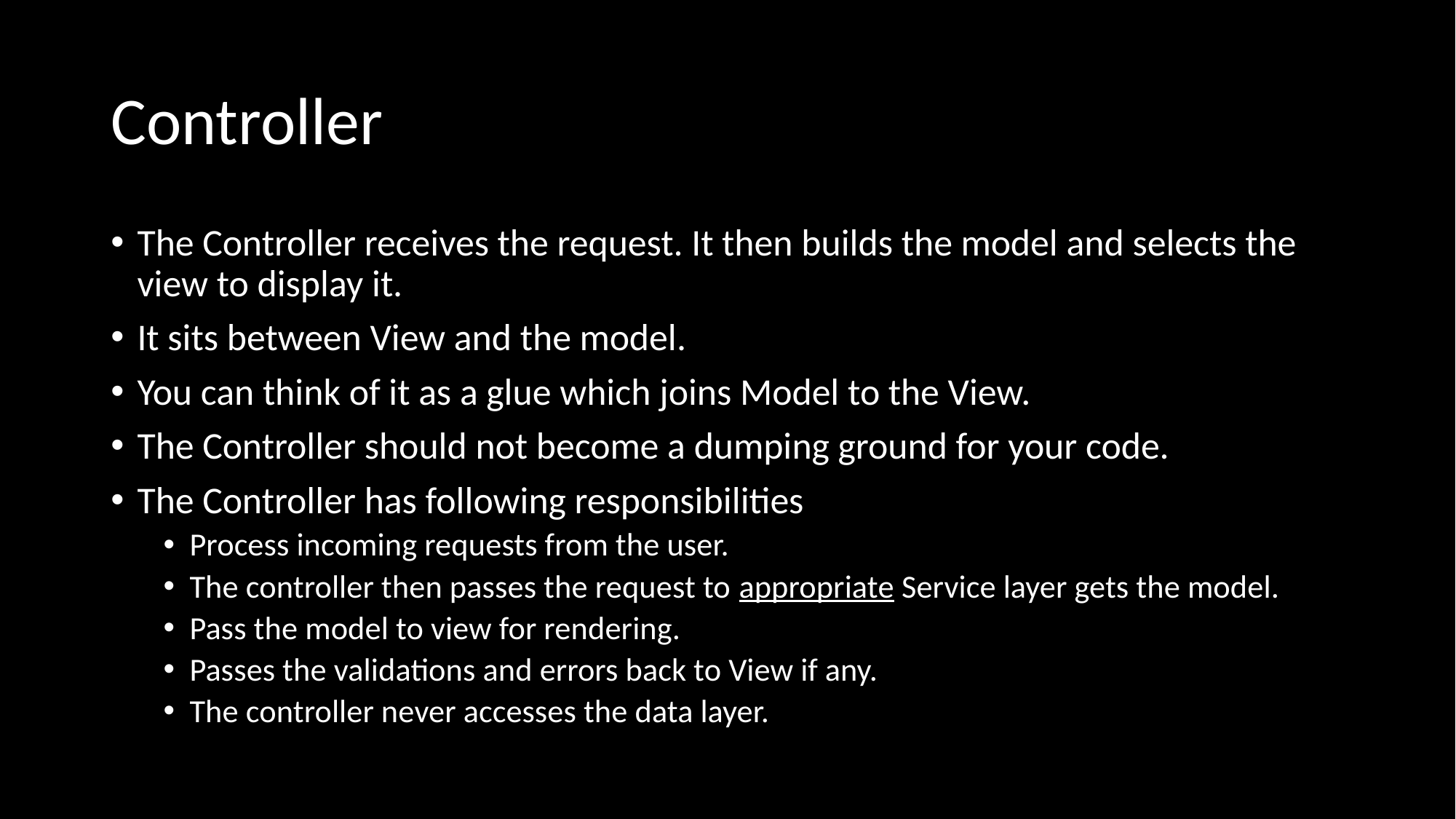

# Controller
The Controller receives the request. It then builds the model and selects the view to display it.
It sits between View and the model.
You can think of it as a glue which joins Model to the View.
The Controller should not become a dumping ground for your code.
The Controller has following responsibilities
Process incoming requests from the user.
The controller then passes the request to appropriate Service layer gets the model.
Pass the model to view for rendering.
Passes the validations and errors back to View if any.
The controller never accesses the data layer.